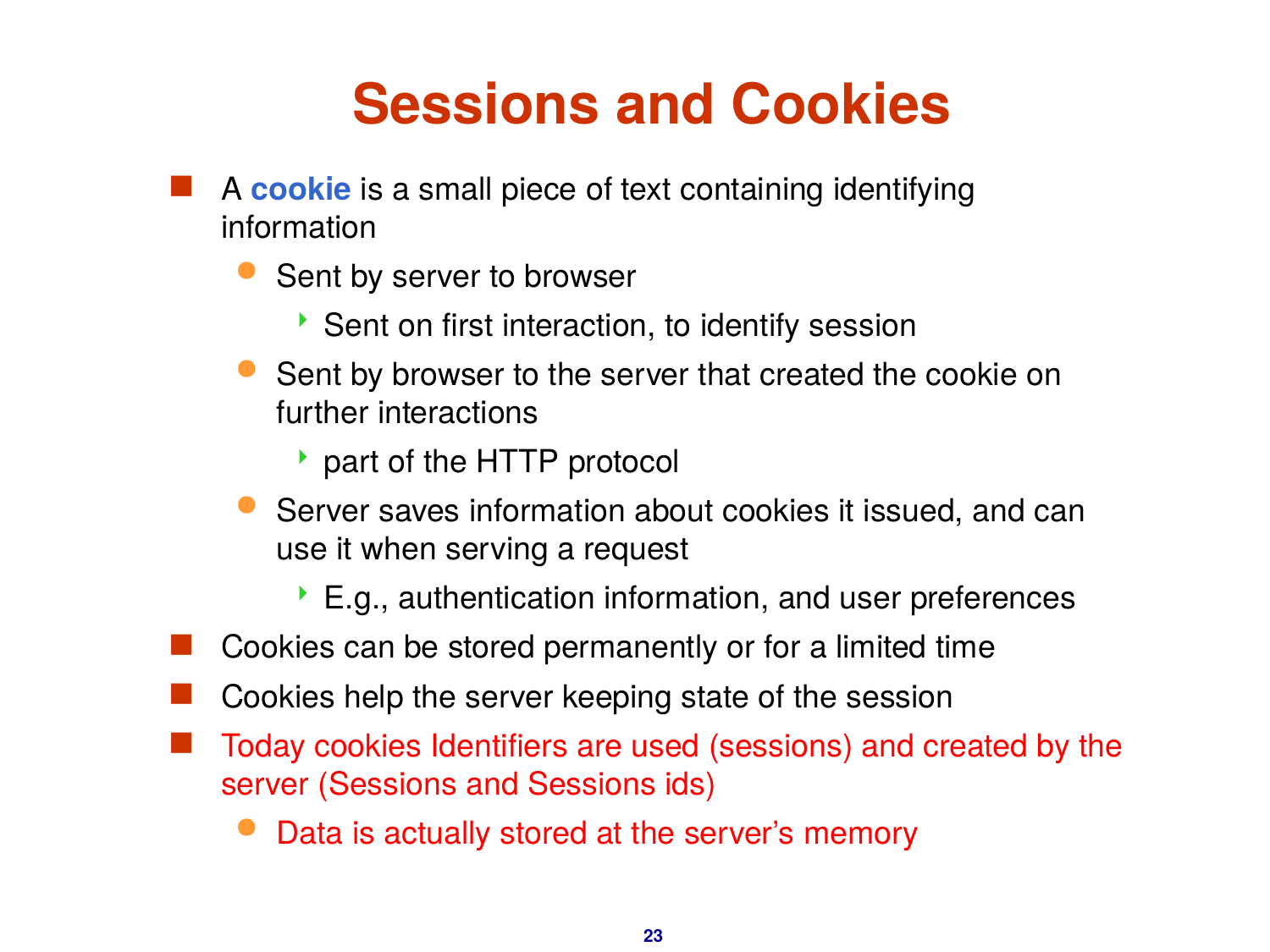

# Sessions and Cookies
A cookie is a small piece of text containing identifying information
Sent by server to browser
Sent on first interaction, to identify session
Sent by browser to the server that created the cookie on further interactions
part of the HTTP protocol
Server saves information about cookies it issued, and can use it when serving a request
E.g., authentication information, and user preferences
Cookies can be stored permanently or for a limited time
Cookies help the server keeping state of the session
Today cookies Identifiers are used (sessions) and created by the server (Sessions and Sessions ids)
Data is actually stored at the server’s memory